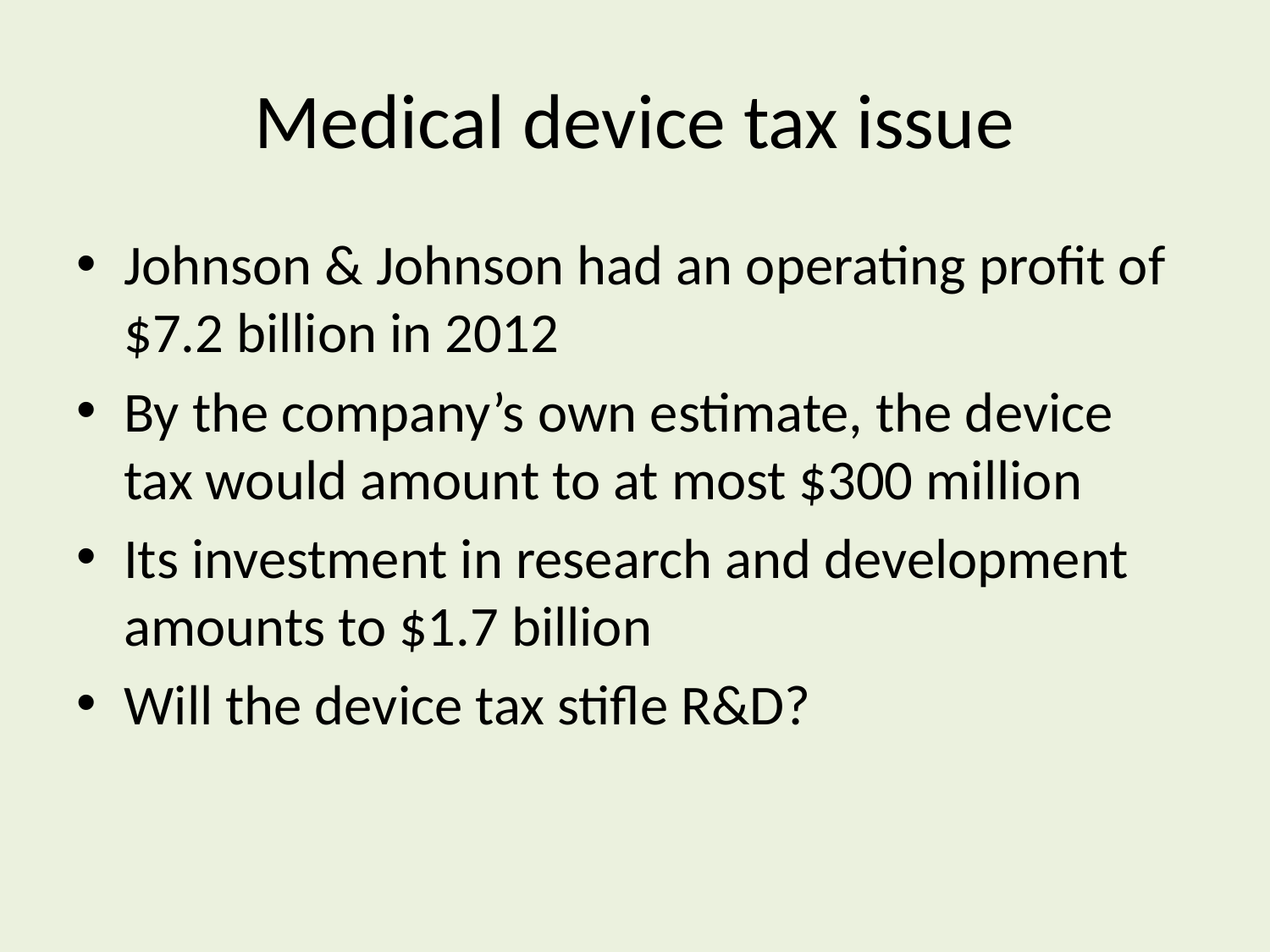

# Medical device tax issue
Johnson & Johnson had an operating profit of $7.2 billion in 2012
By the company’s own estimate, the device tax would amount to at most $300 million
Its investment in research and development amounts to $1.7 billion
Will the device tax stifle R&D?